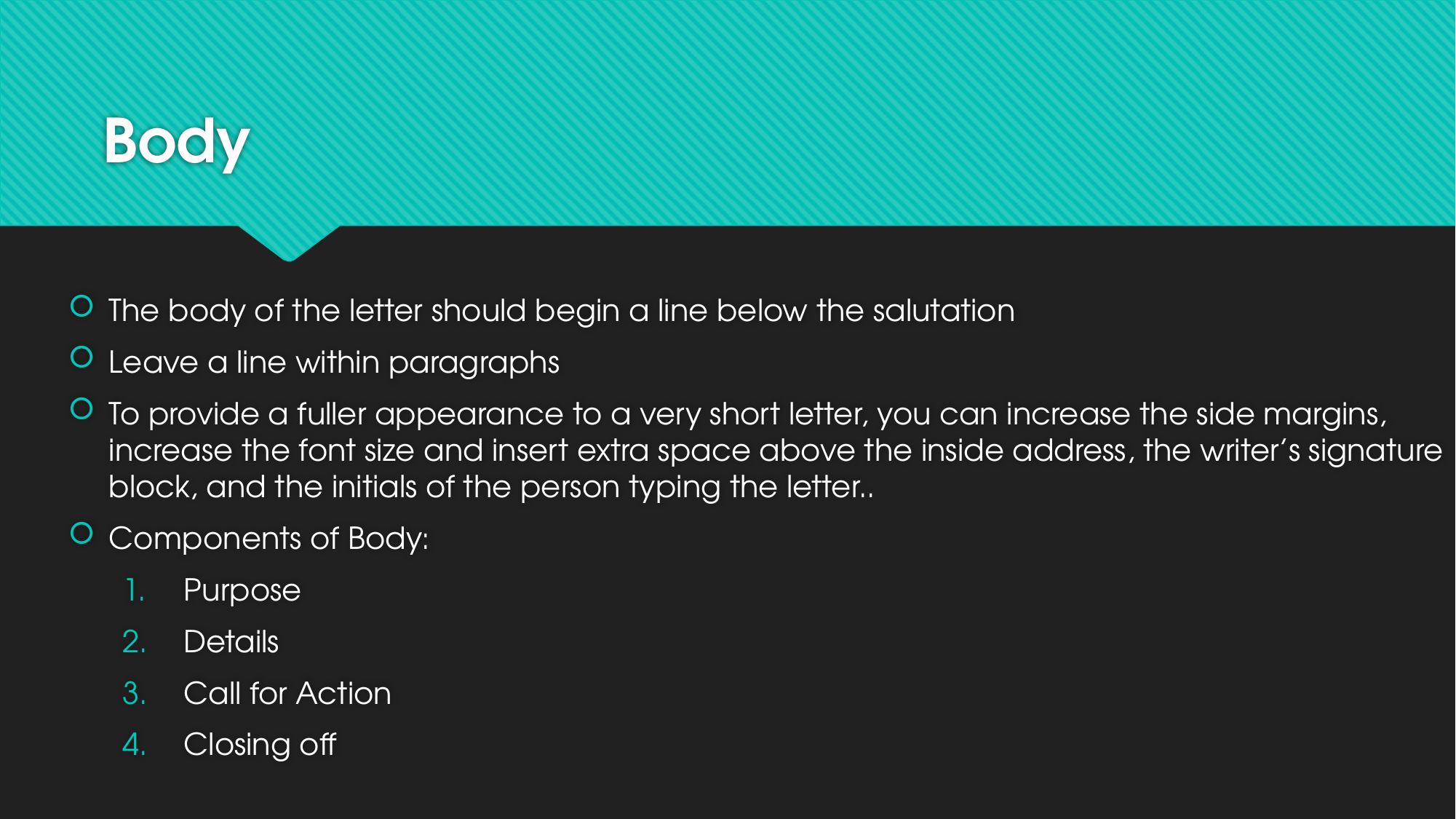

# Body
The body of the letter should begin a line below the salutation
Leave a line within paragraphs
To provide a fuller appearance to a very short letter, you can increase the side margins, increase the font size and insert extra space above the inside address, the writer’s signature block, and the initials of the person typing the letter..
Components of Body:
Purpose
Details
Call for Action
Closing off